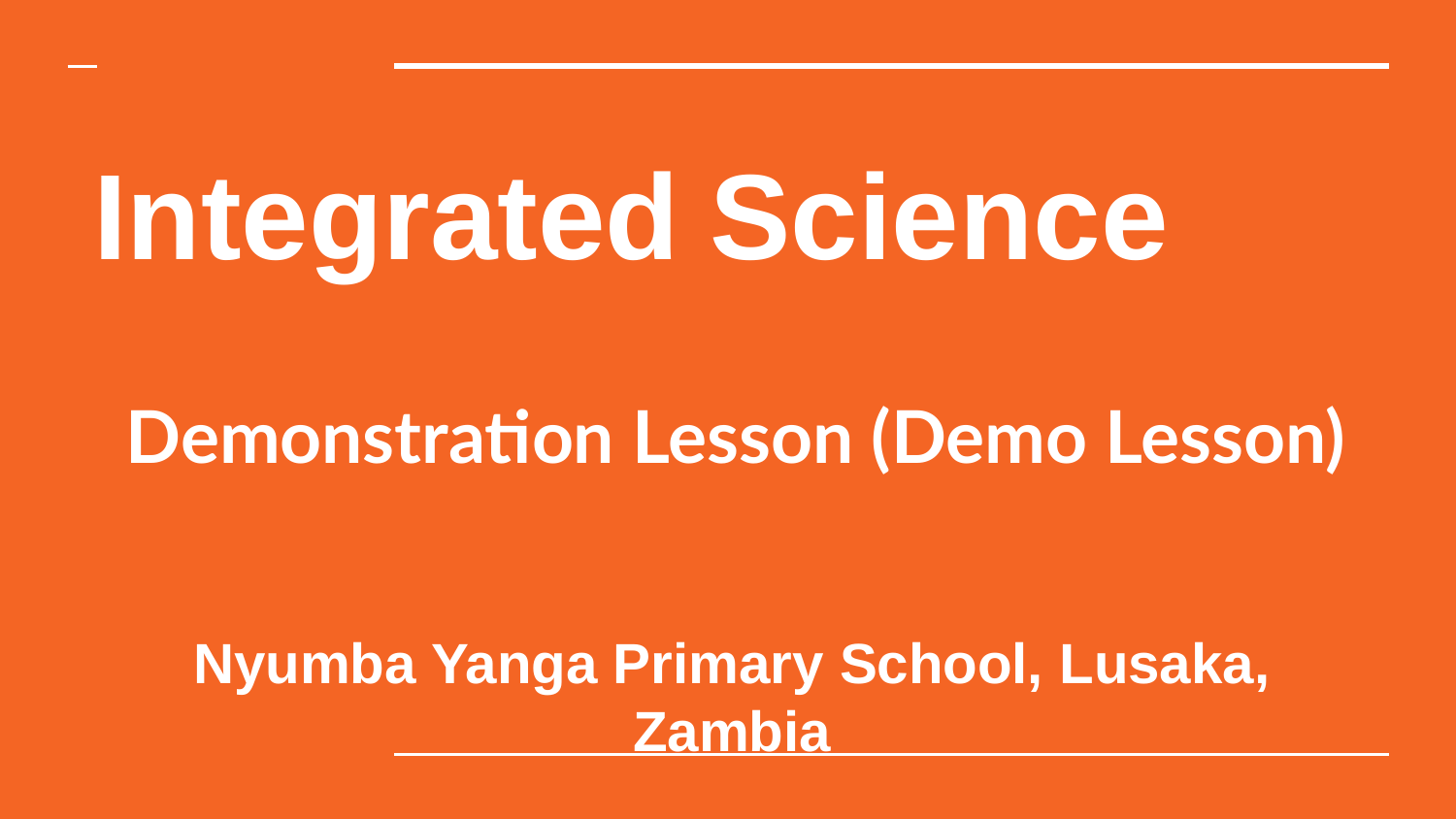

# Integrated Science
Demonstration Lesson (Demo Lesson)
Nyumba Yanga Primary School, Lusaka, Zambia